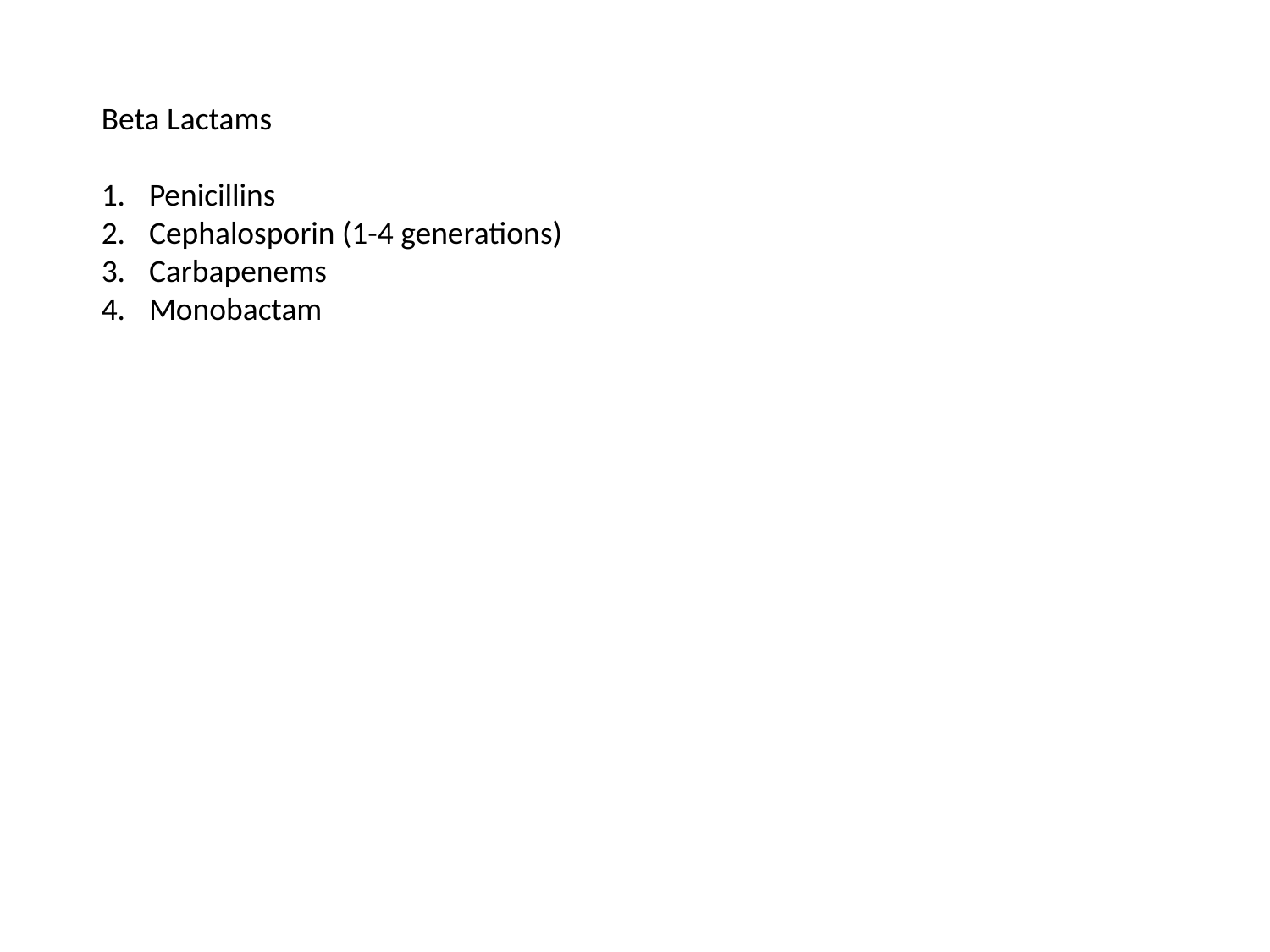

Beta Lactams

Penicillins
Cephalosporin (1-4 generations)
Carbapenems
Monobactam